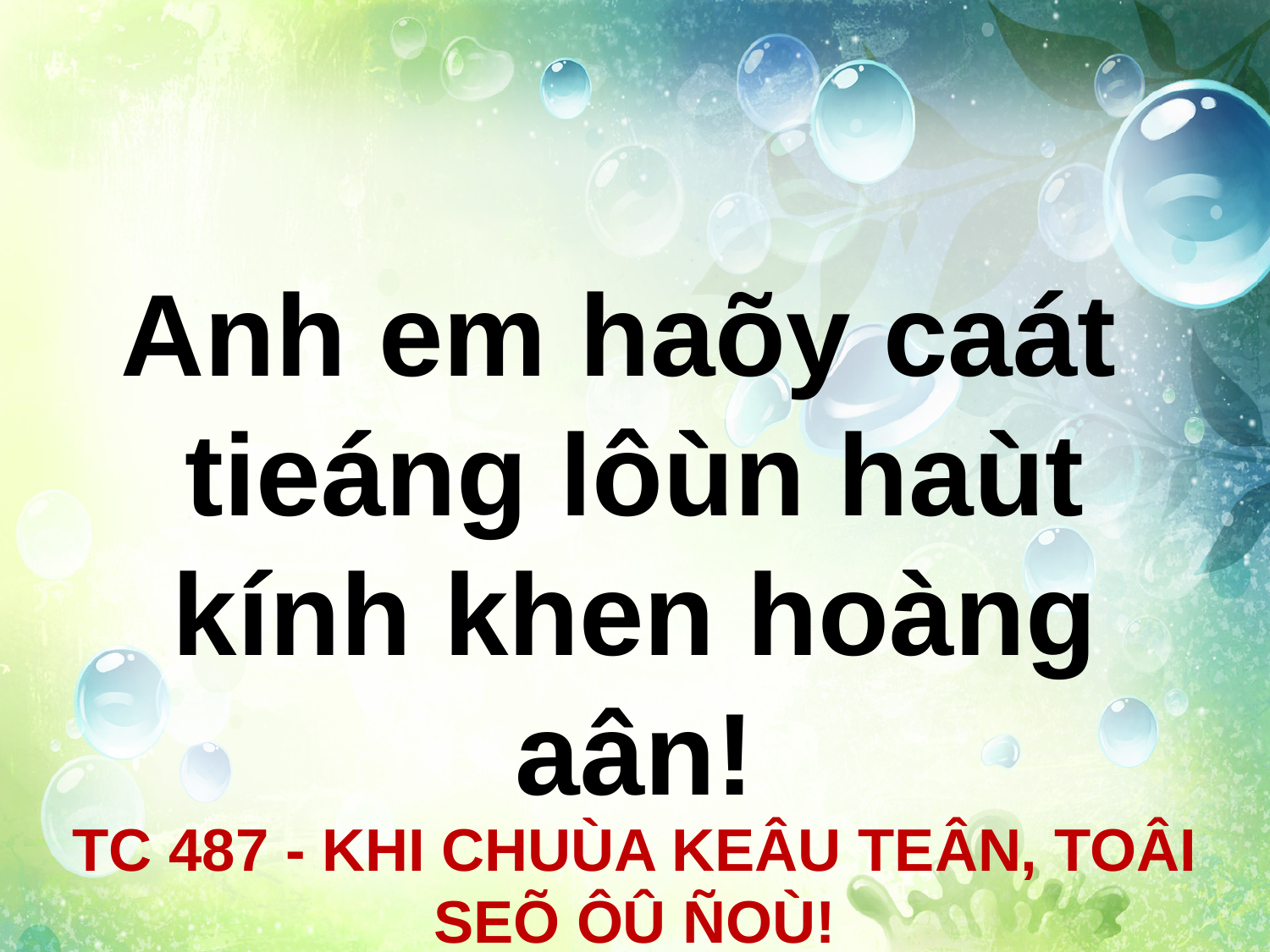

Anh em haõy caát
tieáng lôùn haùt kính khen hoàng aân!
TC 487 - KHI CHUÙA KEÂU TEÂN, TOÂI SEÕ ÔÛ ÑOÙ!